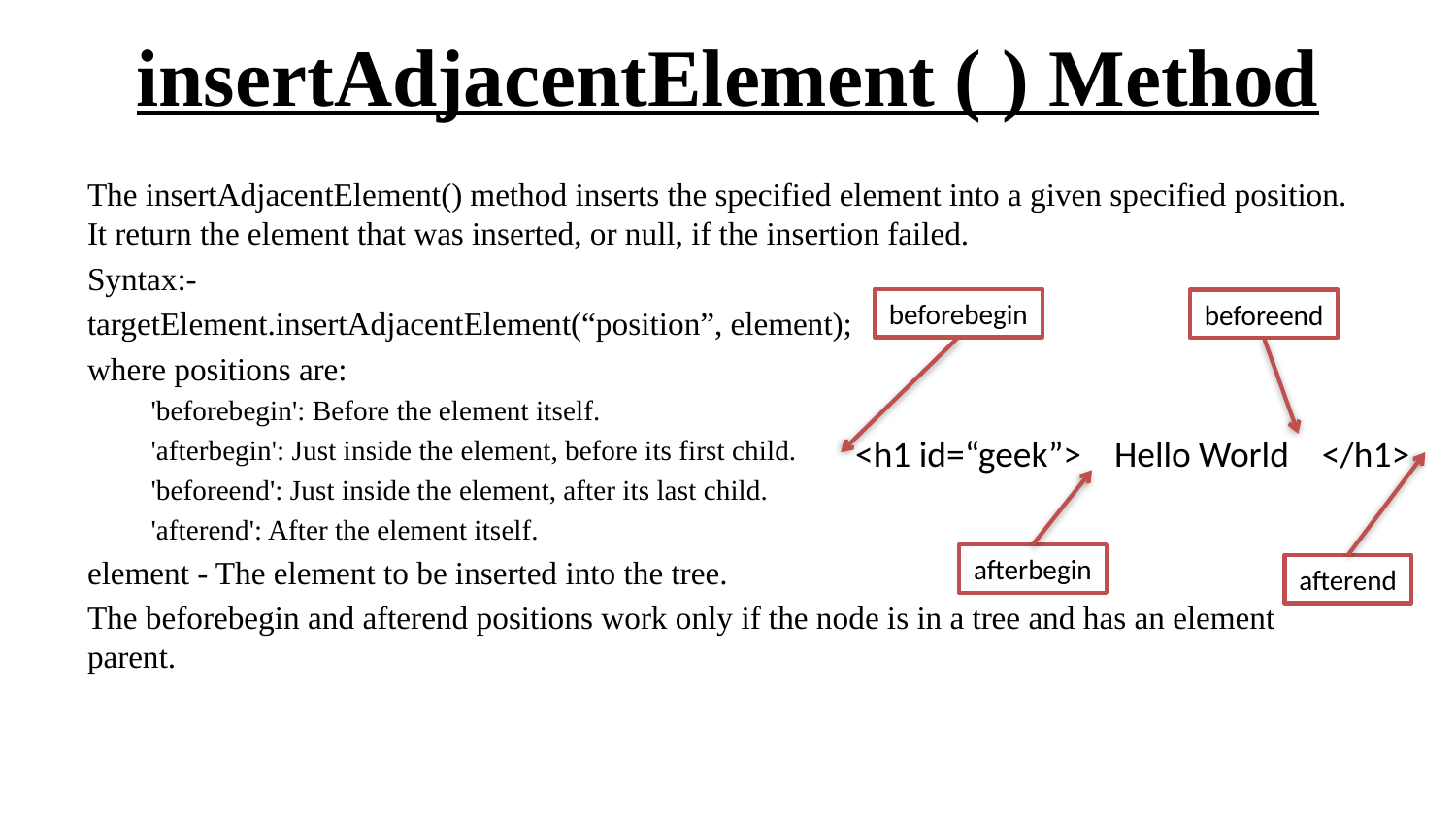

# insertAdjacentElement ( ) Method
The insertAdjacentElement() method inserts the specified element into a given specified position. It return the element that was inserted, or null, if the insertion failed.
Syntax:-
targetElement.insertAdjacentElement(“position”, element);
where positions are:
'beforebegin': Before the element itself.
'afterbegin': Just inside the element, before its first child.
'beforeend': Just inside the element, after its last child.
'afterend': After the element itself.
element - The element to be inserted into the tree.
The beforebegin and afterend positions work only if the node is in a tree and has an element parent.
beforebegin
beforeend
<h1 id=“geek”>    Hello World    </h1>
afterbegin
afterend